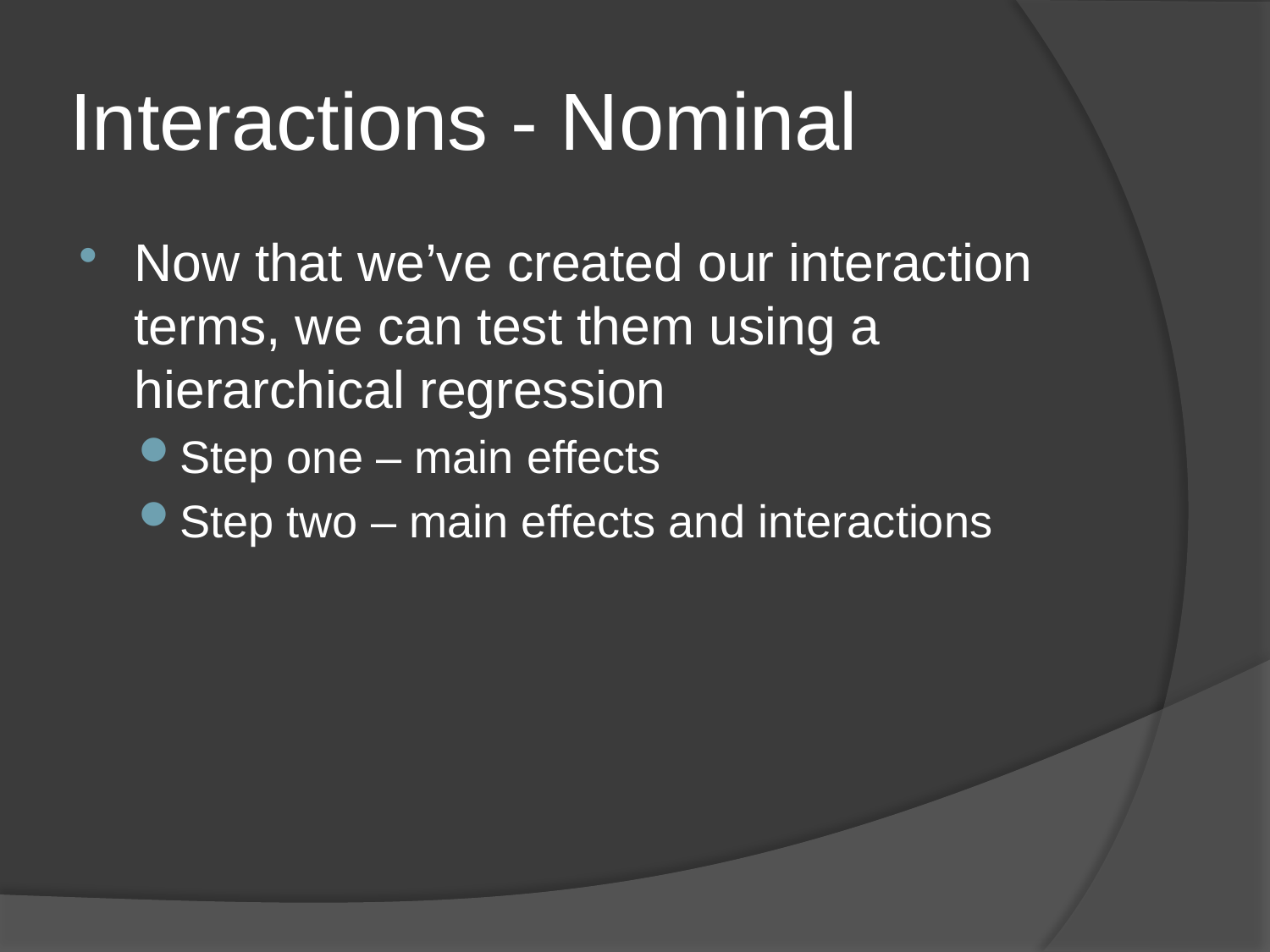

# Interactions - Nominal
Now that we’ve created our interaction terms, we can test them using a hierarchical regression
Step one – main effects
Step two – main effects and interactions